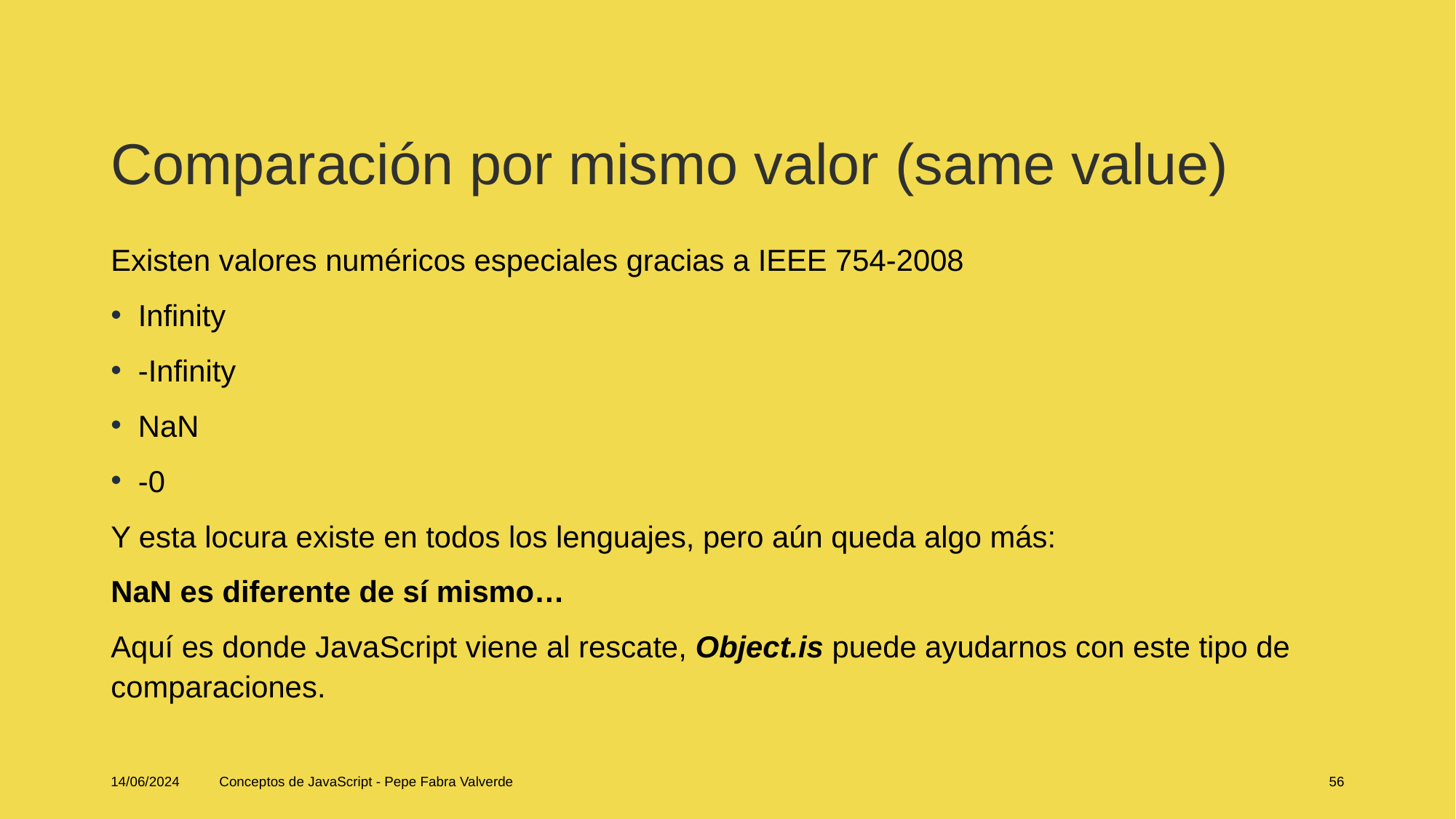

# Comparación por mismo valor (same value)
Existen valores numéricos especiales gracias a IEEE 754-2008
Infinity
-Infinity
NaN
-0
Y esta locura existe en todos los lenguajes, pero aún queda algo más:
NaN es diferente de sí mismo…
Aquí es donde JavaScript viene al rescate, Object.is puede ayudarnos con este tipo de comparaciones.
14/06/2024
Conceptos de JavaScript - Pepe Fabra Valverde
56